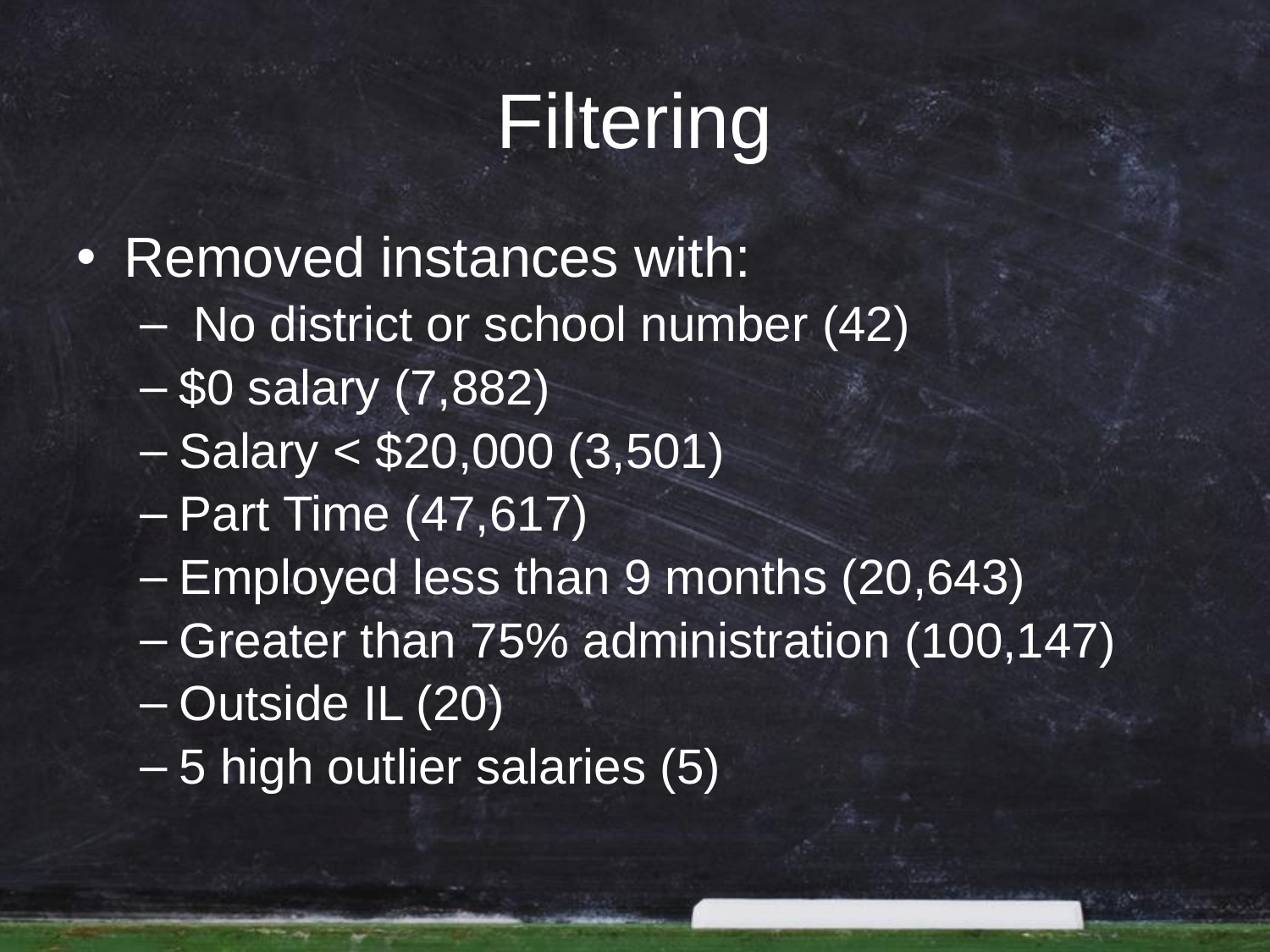

# Filtering
Removed instances with:
 No district or school number (42)
$0 salary (7,882)
Salary < $20,000 (3,501)
Part Time (47,617)
Employed less than 9 months (20,643)
Greater than 75% administration (100,147)
Outside IL (20)
5 high outlier salaries (5)